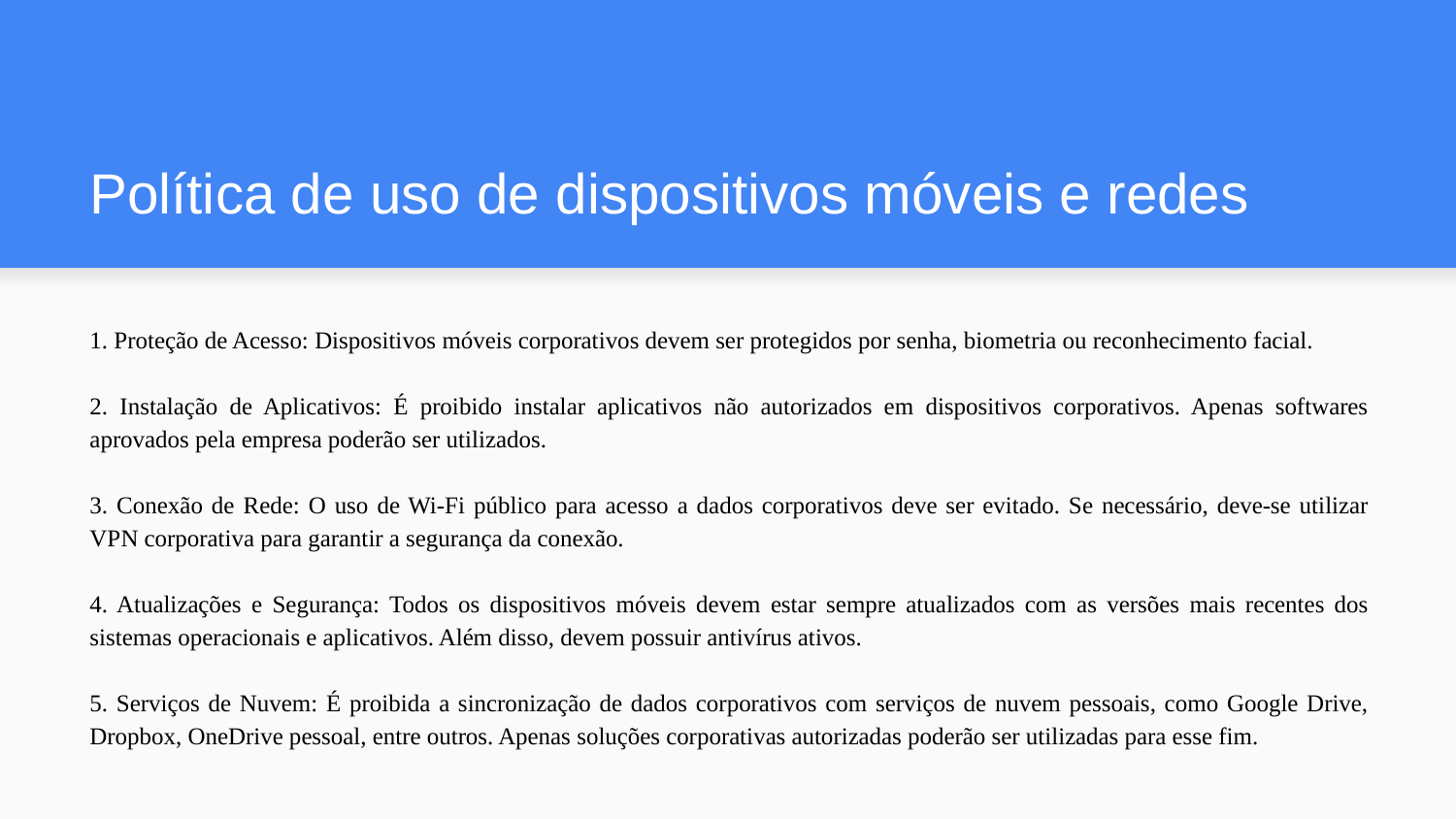

# Política de uso de dispositivos móveis e redes
1. Proteção de Acesso: Dispositivos móveis corporativos devem ser protegidos por senha, biometria ou reconhecimento facial.
2. Instalação de Aplicativos: É proibido instalar aplicativos não autorizados em dispositivos corporativos. Apenas softwares aprovados pela empresa poderão ser utilizados.
3. Conexão de Rede: O uso de Wi-Fi público para acesso a dados corporativos deve ser evitado. Se necessário, deve-se utilizar VPN corporativa para garantir a segurança da conexão.
4. Atualizações e Segurança: Todos os dispositivos móveis devem estar sempre atualizados com as versões mais recentes dos sistemas operacionais e aplicativos. Além disso, devem possuir antivírus ativos.
5. Serviços de Nuvem: É proibida a sincronização de dados corporativos com serviços de nuvem pessoais, como Google Drive, Dropbox, OneDrive pessoal, entre outros. Apenas soluções corporativas autorizadas poderão ser utilizadas para esse fim.